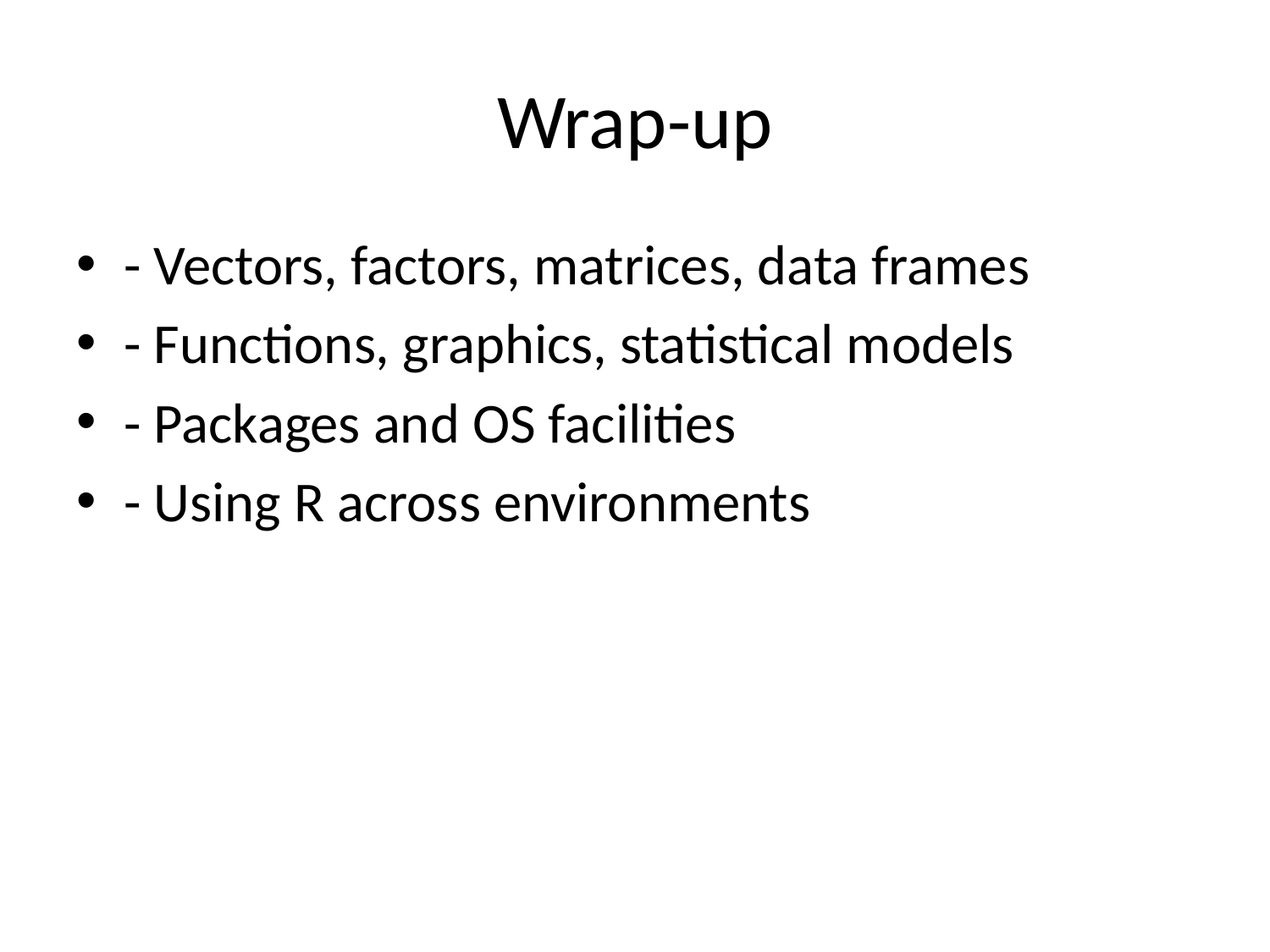

# Wrap-up
- Vectors, factors, matrices, data frames
- Functions, graphics, statistical models
- Packages and OS facilities
- Using R across environments